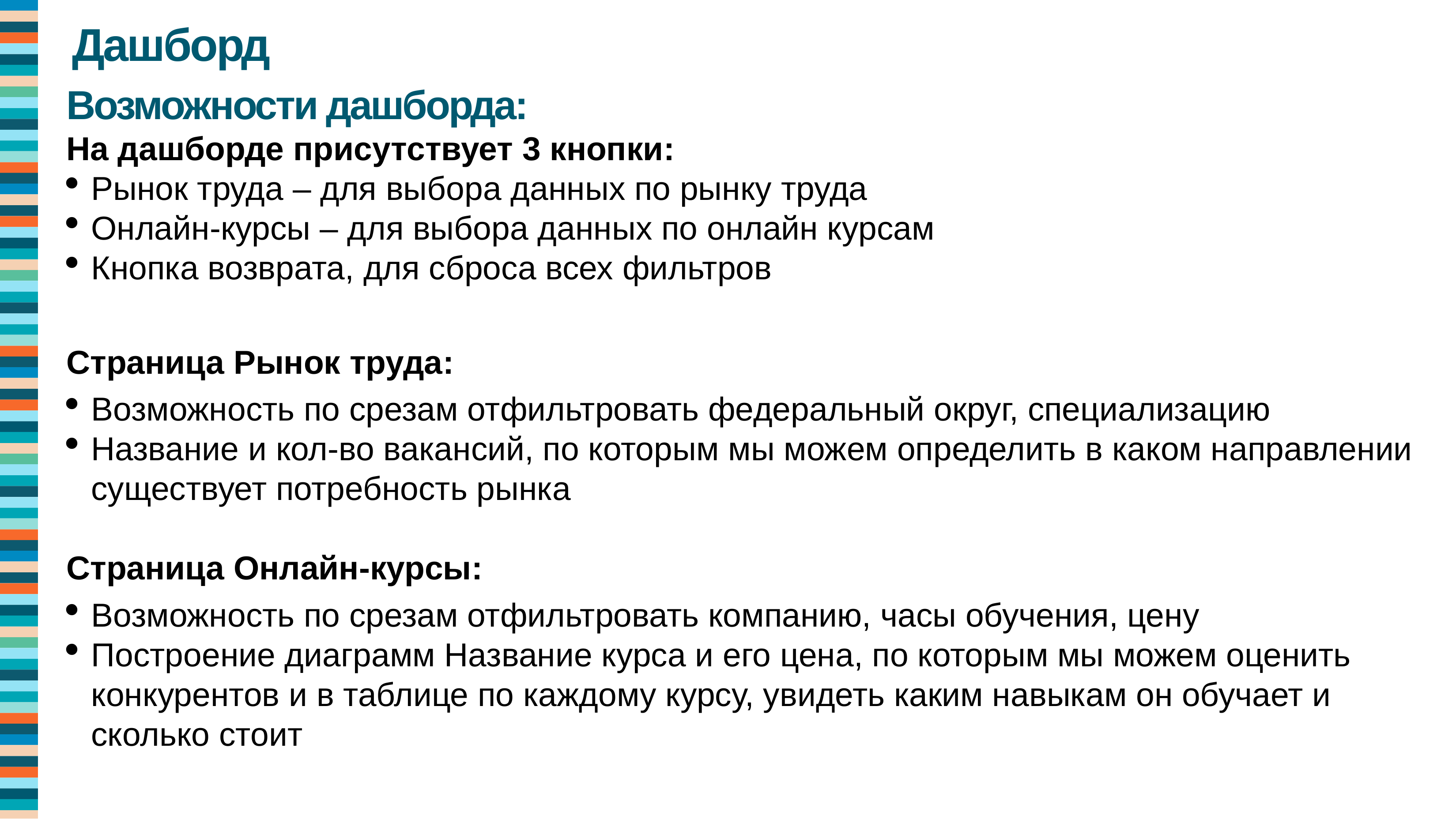

Дашборд
Возможности дашборда:
На дашборде присутствует 3 кнопки:
Рынок труда – для выбора данных по рынку труда
Онлайн-курсы – для выбора данных по онлайн курсам
Кнопка возврата, для сброса всех фильтров

Страница Рынок труда:
Возможность по срезам отфильтровать федеральный округ, специализацию
Название и кол-во вакансий, по которым мы можем определить в каком направлении существует потребность рынка

Страница Онлайн-курсы:
Возможность по срезам отфильтровать компанию, часы обучения, цену
Построение диаграмм Название курса и его цена, по которым мы можем оценить конкурентов и в таблице по каждому курсу, увидеть каким навыкам он обучает и сколько стоит